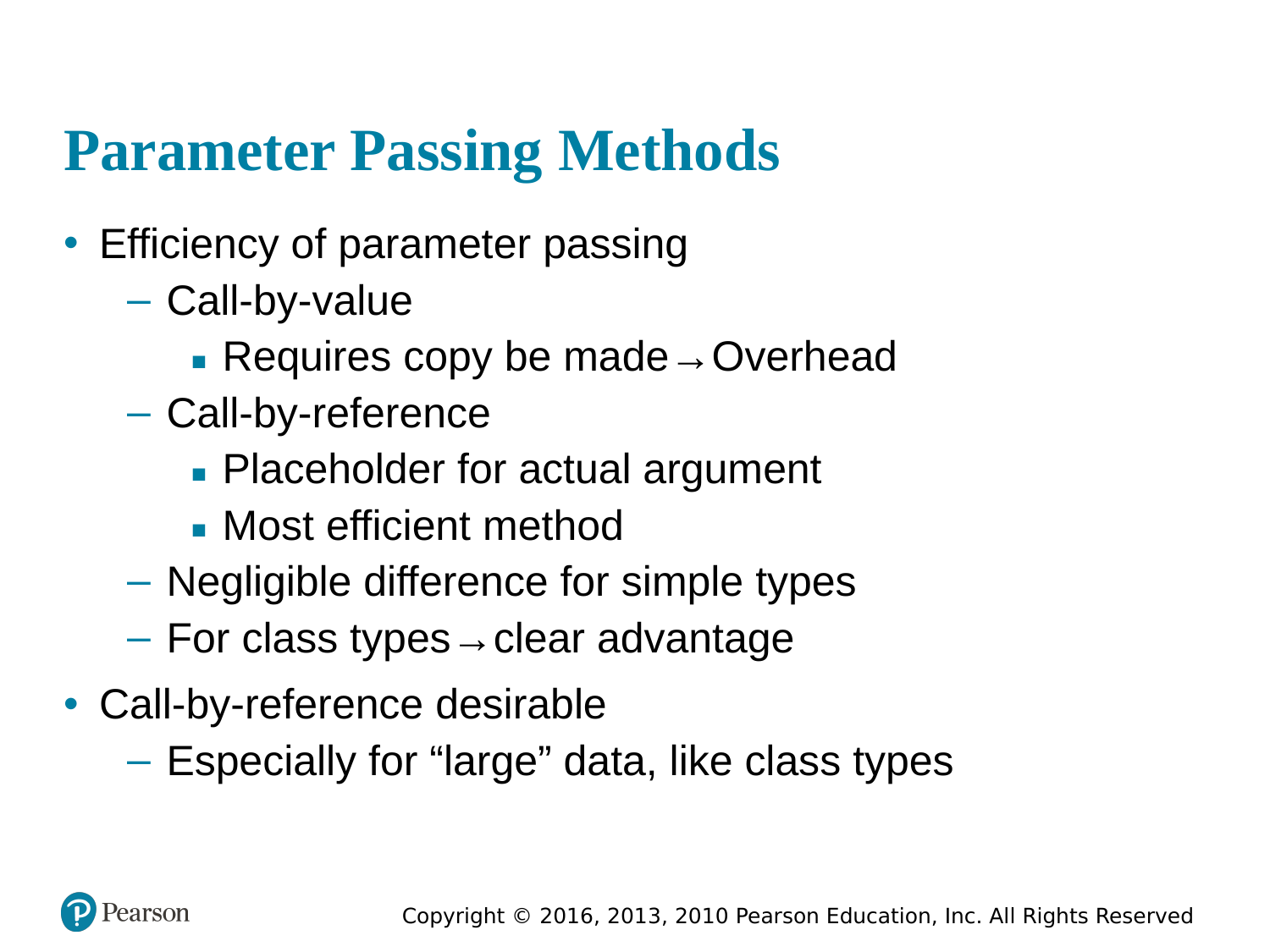

# Parameter Passing Methods
Efficiency of parameter passing
Call-by-value
Requires copy be made→Overhead
Call-by-reference
Placeholder for actual argument
Most efficient method
Negligible difference for simple types
For class types→clear advantage
Call-by-reference desirable
Especially for “large” data, like class types